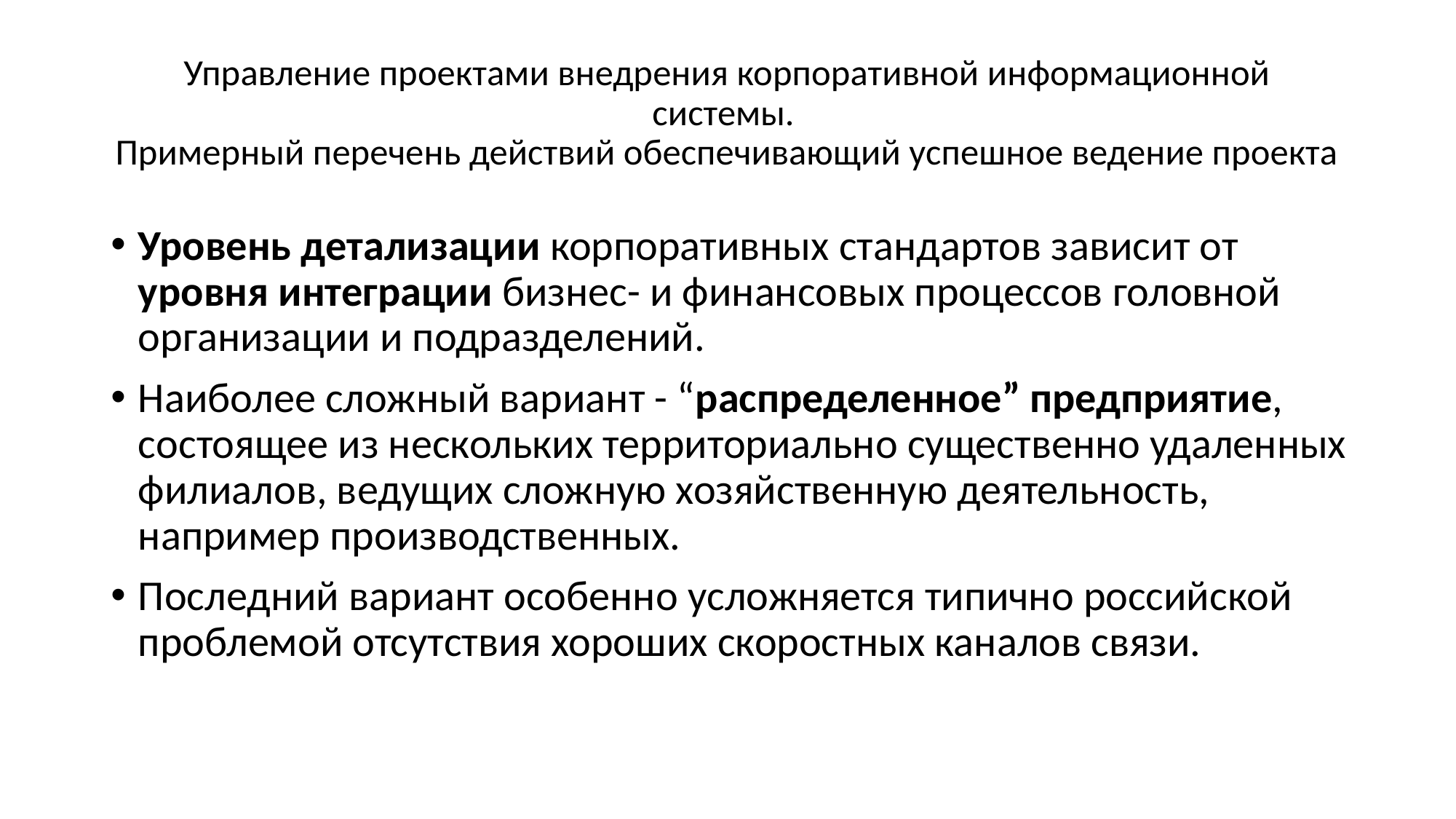

# Управление проектами внедрения корпоративной информационной системы. Примерный перечень действий обеспечивающий успешное ведение проекта
Уровень детализации корпоративных стандартов зависит от уровня интеграции бизнес- и финансовых процессов головной организации и подразделений.
Наиболее сложный вариант - “распределенное” предприятие, состоящее из нескольких территориально существенно удаленных филиалов, ведущих сложную хозяйственную деятельность, например производственных.
Последний вариант особенно усложняется типично российской проблемой отсутствия хороших скоростных каналов связи.